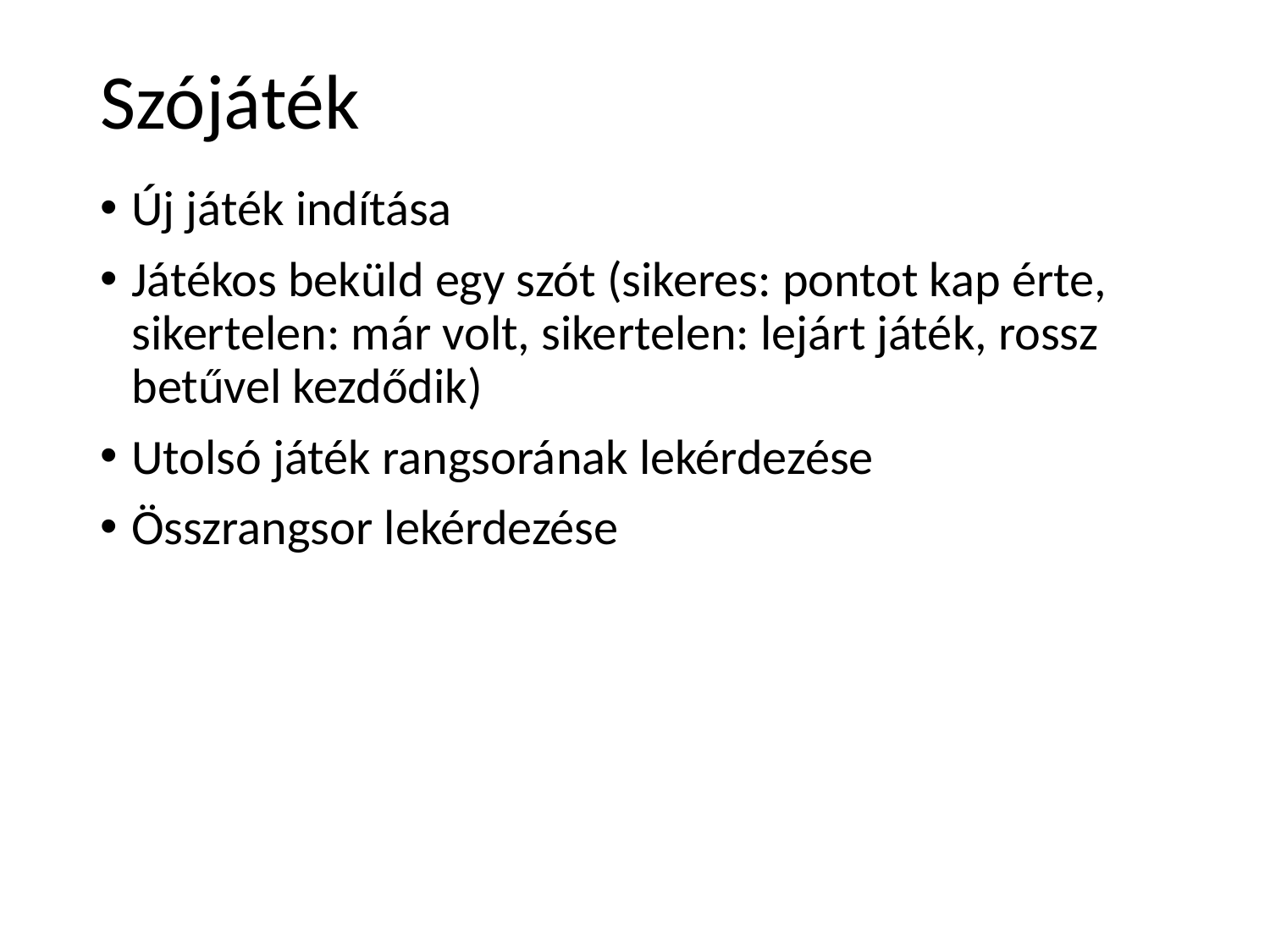

# Szójáték
Új játék indítása
Játékos beküld egy szót (sikeres: pontot kap érte, sikertelen: már volt, sikertelen: lejárt játék, rossz betűvel kezdődik)
Utolsó játék rangsorának lekérdezése
Összrangsor lekérdezése